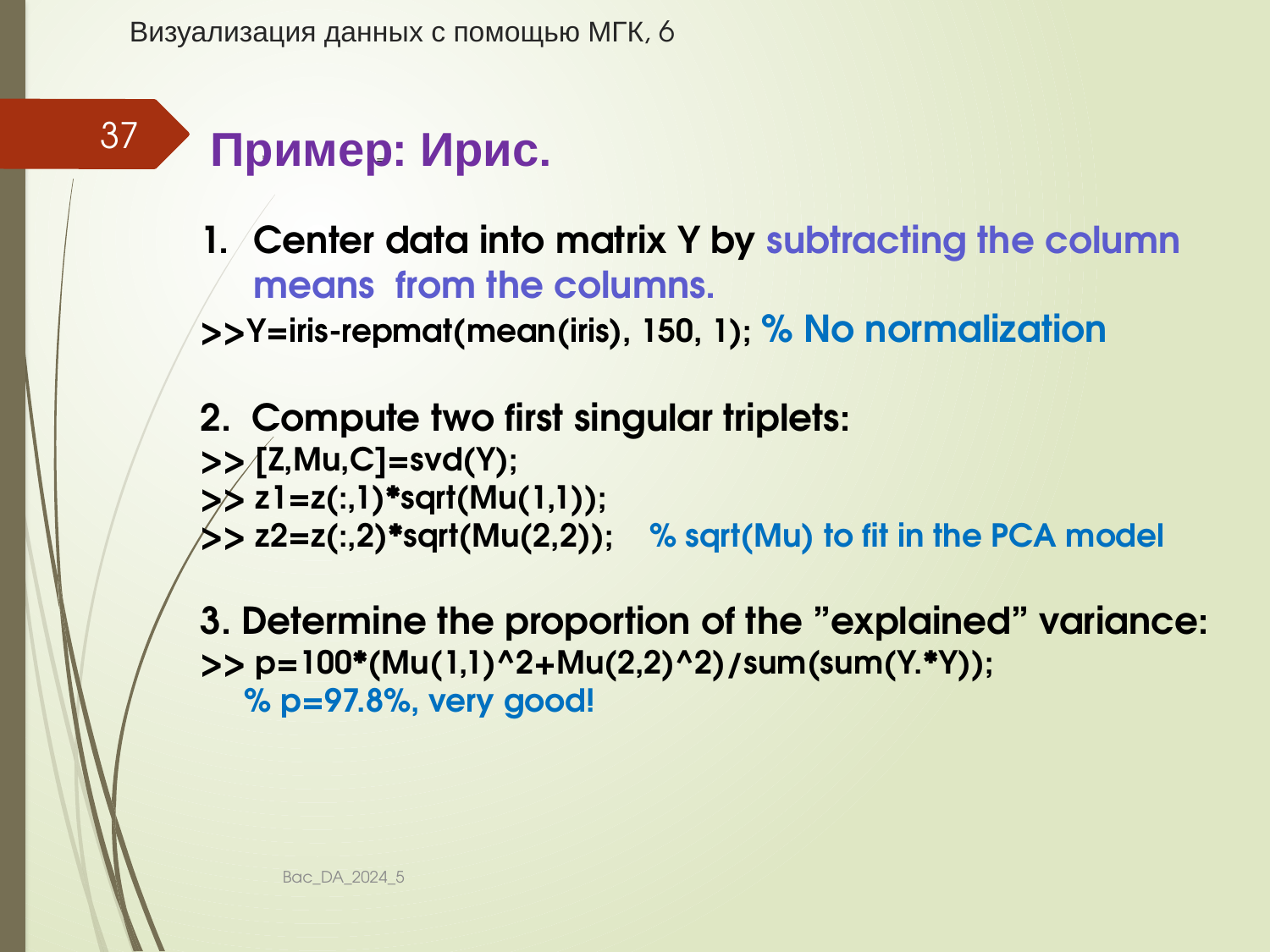

# Визуализация данных с помощью МГК, 6

37
 Пример: Ирис.

Center data into matrix Y by subtracting the column means  from the columns.
>>Y=iris-repmat(mean(iris), 150, 1); % No normalization

2.  Compute two first singular triplets:
>> [Z,Mu,C]=svd(Y);
>> z1=z(:,1)*sqrt(Mu(1,1));
>> z2=z(:,2)*sqrt(Mu(2,2));    % sqrt(Mu) to fit in the PCA model

3. Determine the proportion of the ”explained” variance:
>> p=100*(Mu(1,1)^2+Mu(2,2)^2)/sum(sum(Y.*Y));
     % p=97.8%, very good!

                   *                                =
Bac_DA_2024_5